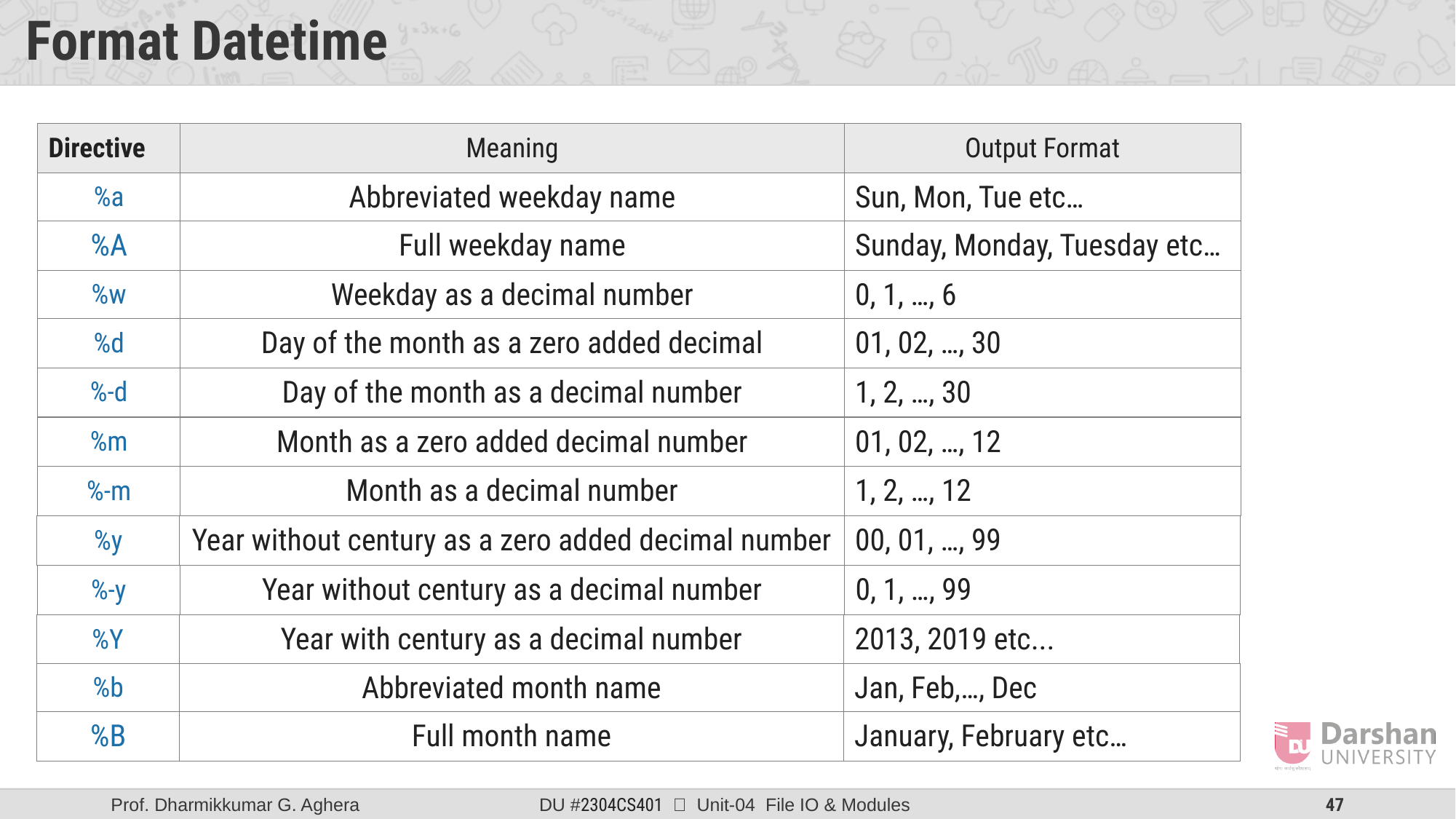

# Format Datetime
| Directive | Meaning | Output Format |
| --- | --- | --- |
| %a | Abbreviated weekday name | Sun, Mon, Tue etc… |
| --- | --- | --- |
| %A | Full weekday name | Sunday, Monday, Tuesday etc… |
| --- | --- | --- |
| %w | Weekday as a decimal number | 0, 1, …, 6 |
| --- | --- | --- |
| %d | Day of the month as a zero added decimal | 01, 02, …, 30 |
| --- | --- | --- |
| %-d | Day of the month as a decimal number | 1, 2, …, 30 |
| --- | --- | --- |
| %m | Month as a zero added decimal number | 01, 02, …, 12 |
| --- | --- | --- |
| %-m | Month as a decimal number | 1, 2, …, 12 |
| --- | --- | --- |
| %y | Year without century as a zero added decimal number | 00, 01, …, 99 |
| --- | --- | --- |
| %-y | Year without century as a decimal number | 0, 1, …, 99 |
| --- | --- | --- |
| %Y | Year with century as a decimal number | 2013, 2019 etc... |
| --- | --- | --- |
| %b | Abbreviated month name | Jan, Feb,…, Dec |
| --- | --- | --- |
| %B | Full month name | January, February etc… |
| --- | --- | --- |